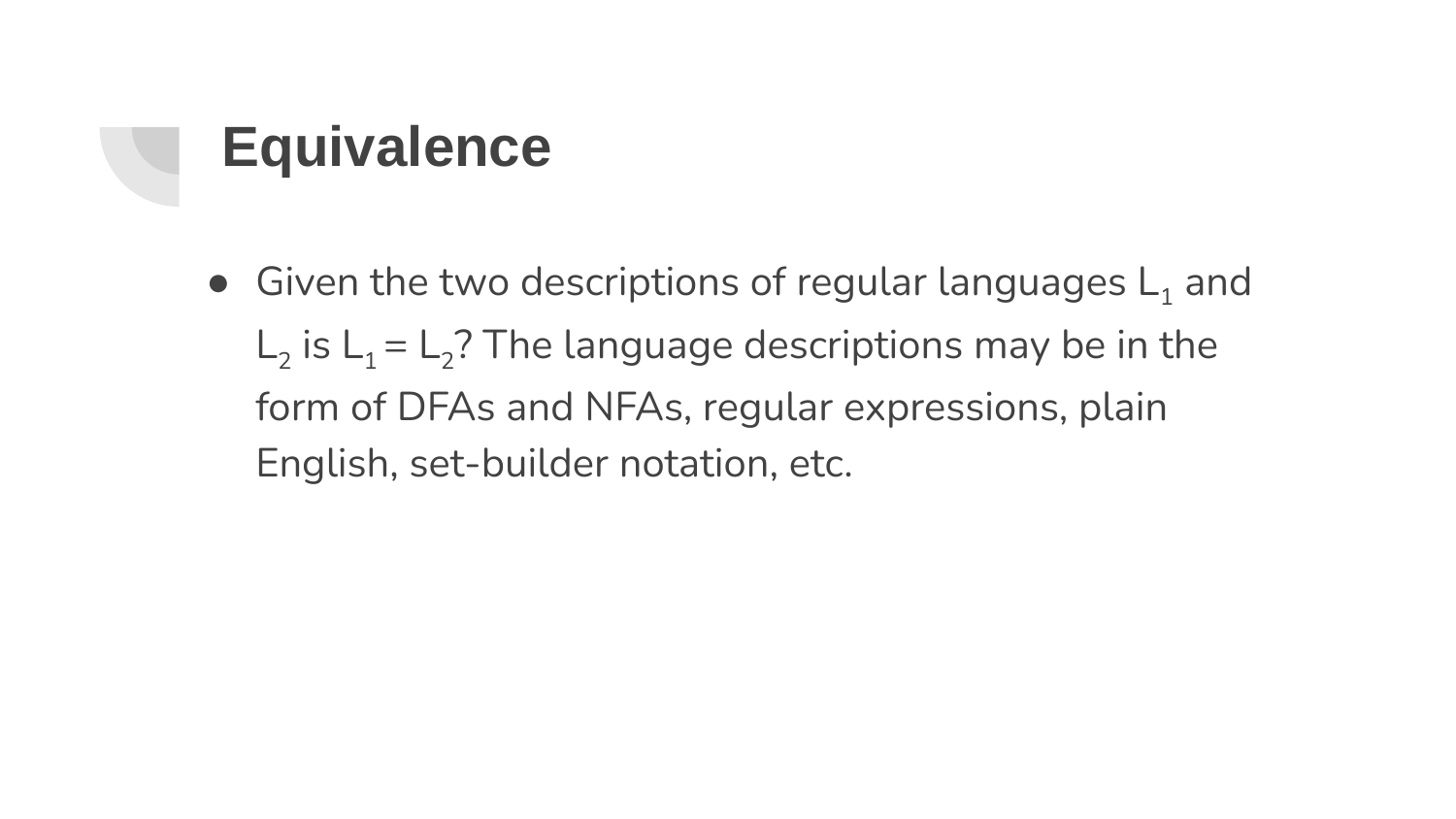

# Equivalence
Given the two descriptions of regular languages L1 and L2 is L1 = L2? The language descriptions may be in the form of DFAs and NFAs, regular expressions, plain English, set-builder notation, etc.